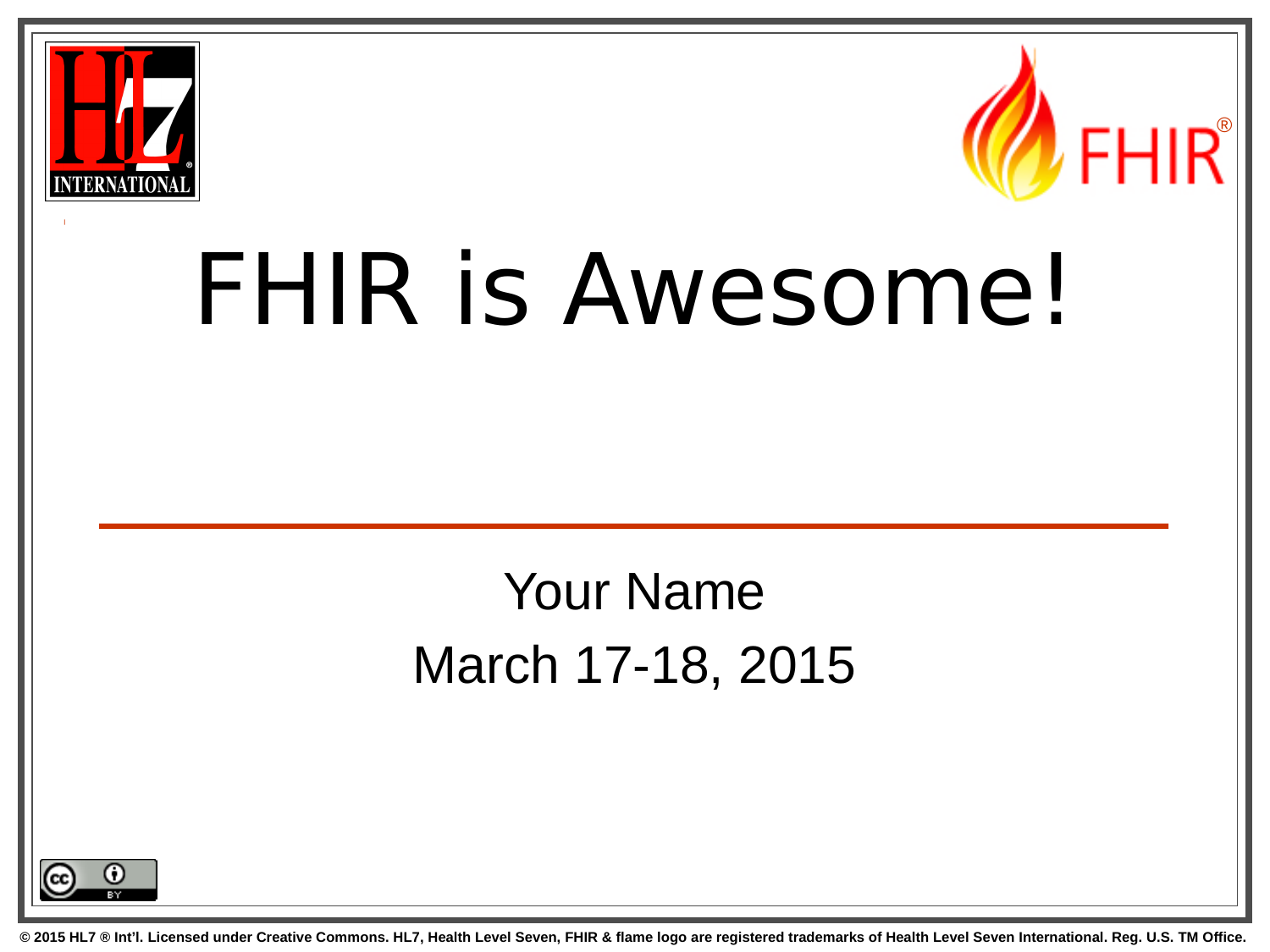

# FHIR is Awesome!
Your Name
March 17-18, 2015